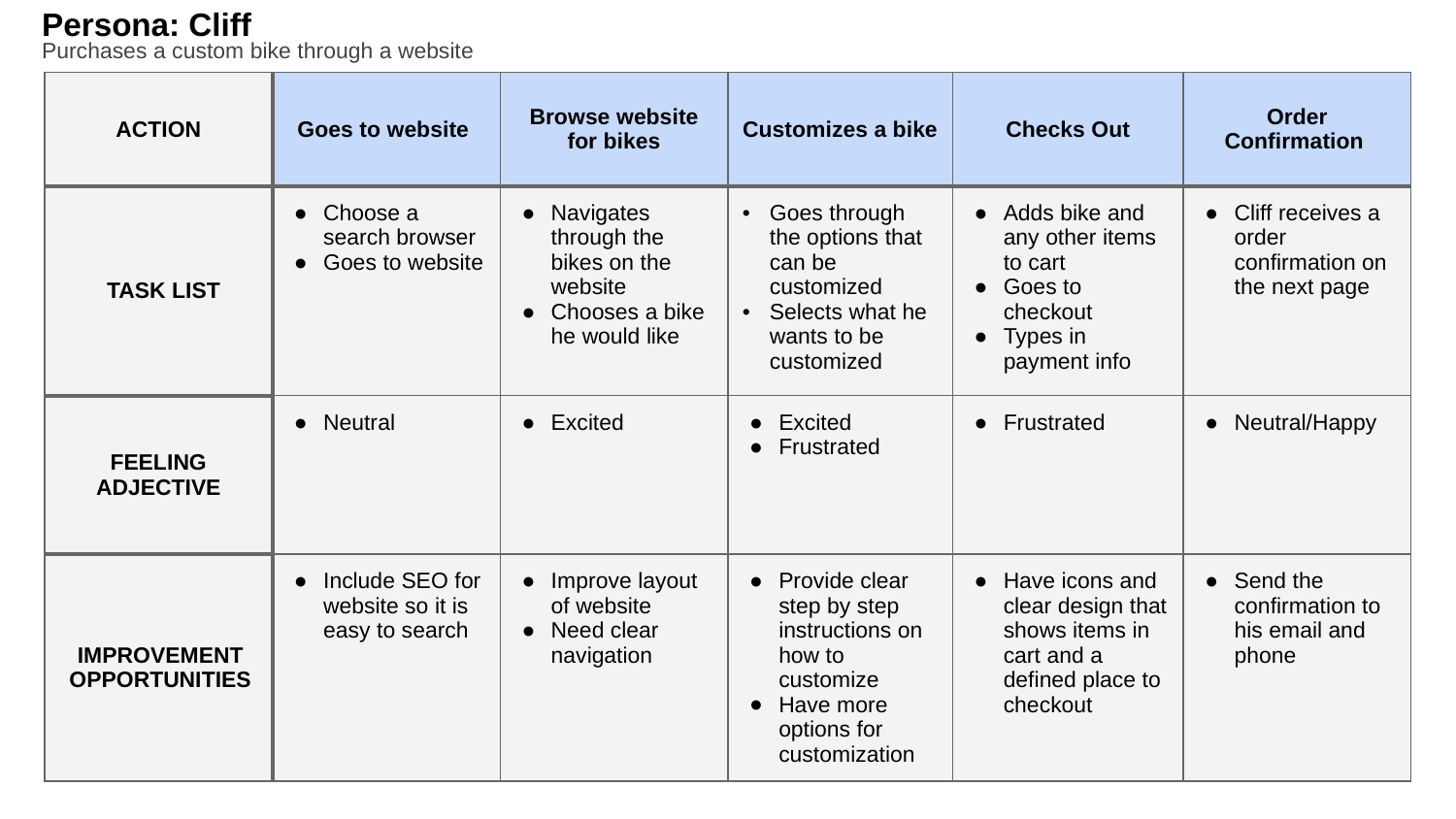

Persona: Cliff
Purchases a custom bike through a website
| ACTION | Goes to website | Browse website for bikes | Customizes a bike | Checks Out | Order Confirmation |
| --- | --- | --- | --- | --- | --- |
| TASK LIST | Choose a search browser Goes to website | Navigates through the bikes on the website Chooses a bike he would like | Goes through the options that can be customized Selects what he wants to be customized | Adds bike and any other items to cart Goes to checkout Types in payment info | Cliff receives a order confirmation on the next page |
| FEELING ADJECTIVE | Neutral | Excited | Excited Frustrated | Frustrated | Neutral/Happy |
| IMPROVEMENT OPPORTUNITIES | Include SEO for website so it is easy to search | Improve layout of website Need clear navigation | Provide clear step by step instructions on how to customize Have more options for customization | Have icons and clear design that shows items in cart and a defined place to checkout | Send the confirmation to his email and phone |